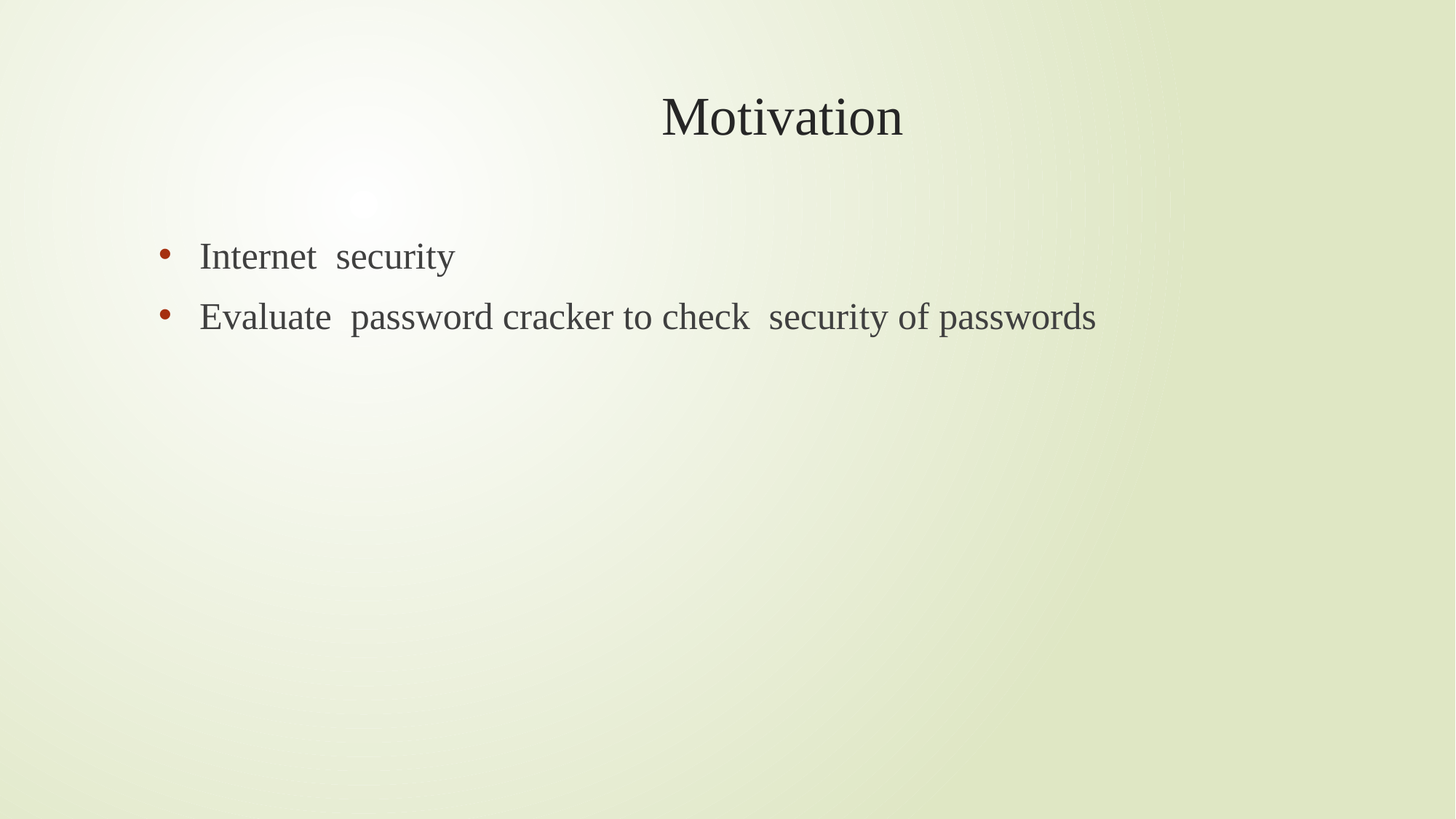

# Motivation
Internet  security
Evaluate  password cracker to check  security of passwords